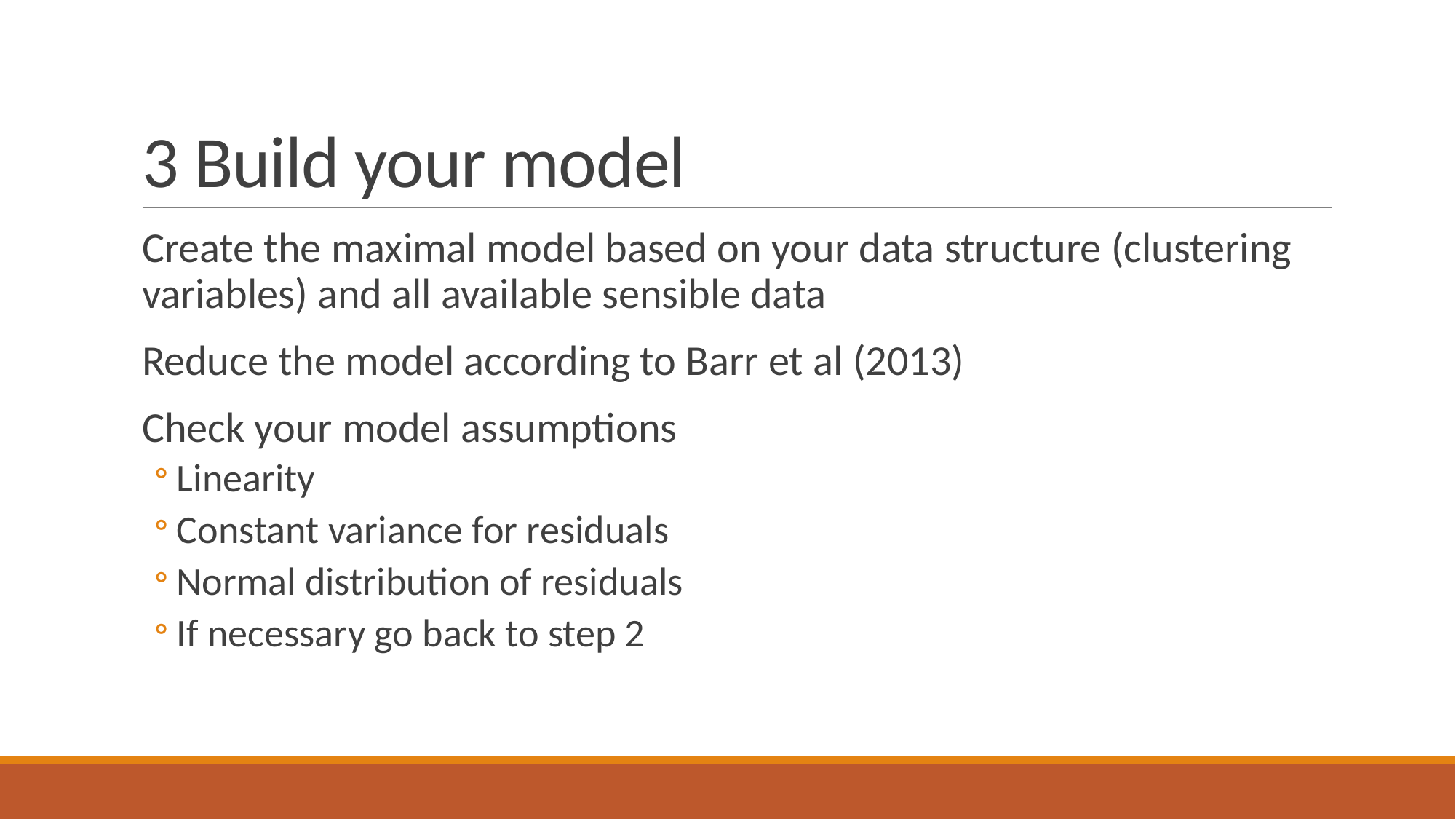

# 3 Build your model
Create the maximal model based on your data structure (clustering variables) and all available sensible data
Reduce the model according to Barr et al (2013)
Check your model assumptions
Linearity
Constant variance for residuals
Normal distribution of residuals
If necessary go back to step 2